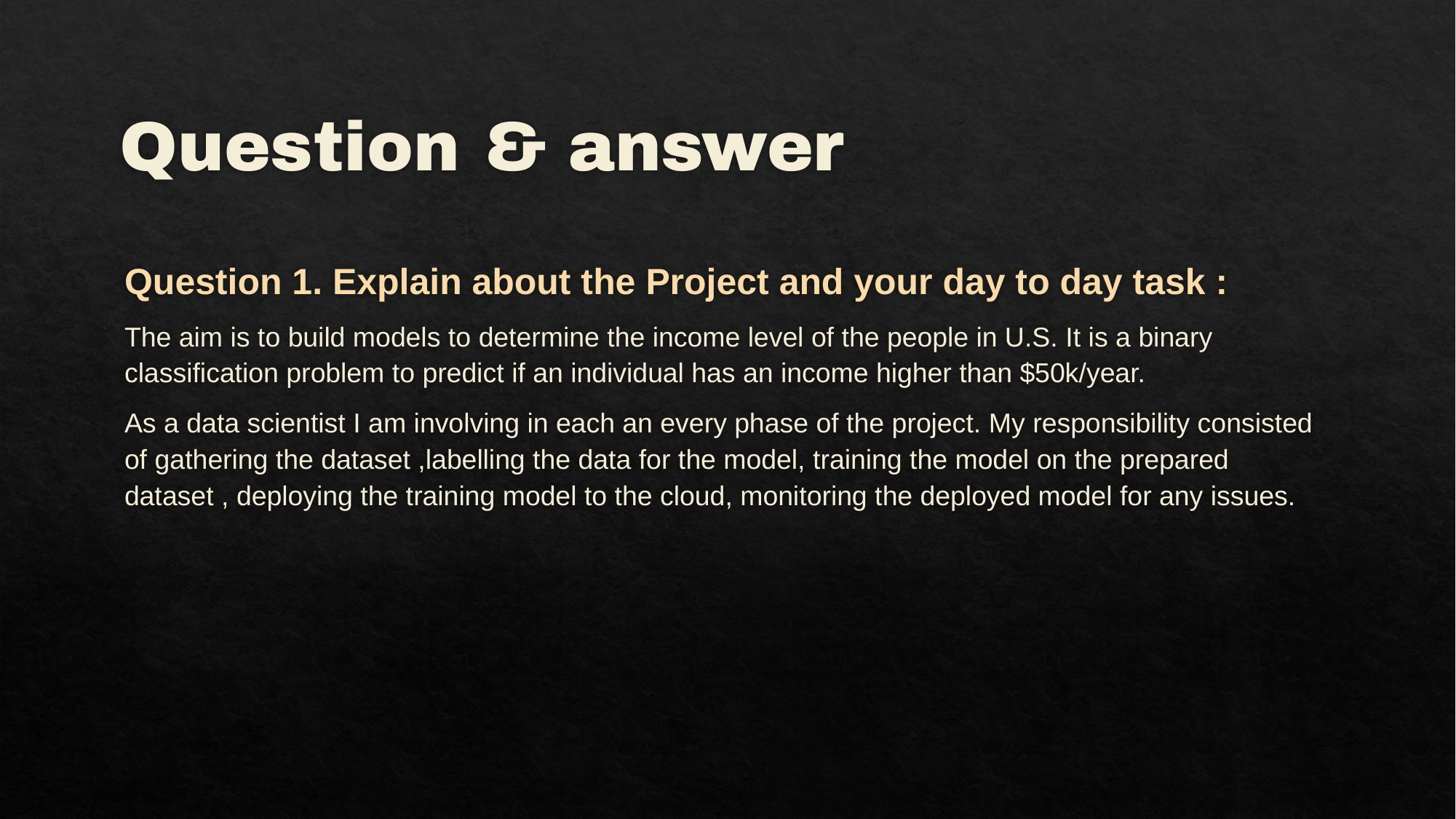

# Question & answer
Question 1. Explain about the Project and your day to day task :
The aim is to build models to determine the income level of the people in U.S. It is a binary classification problem to predict if an individual has an income higher than $50k/year.
As a data scientist I am involving in each an every phase of the project. My responsibility consisted of gathering the dataset ,labelling the data for the model, training the model on the prepared dataset , deploying the training model to the cloud, monitoring the deployed model for any issues.